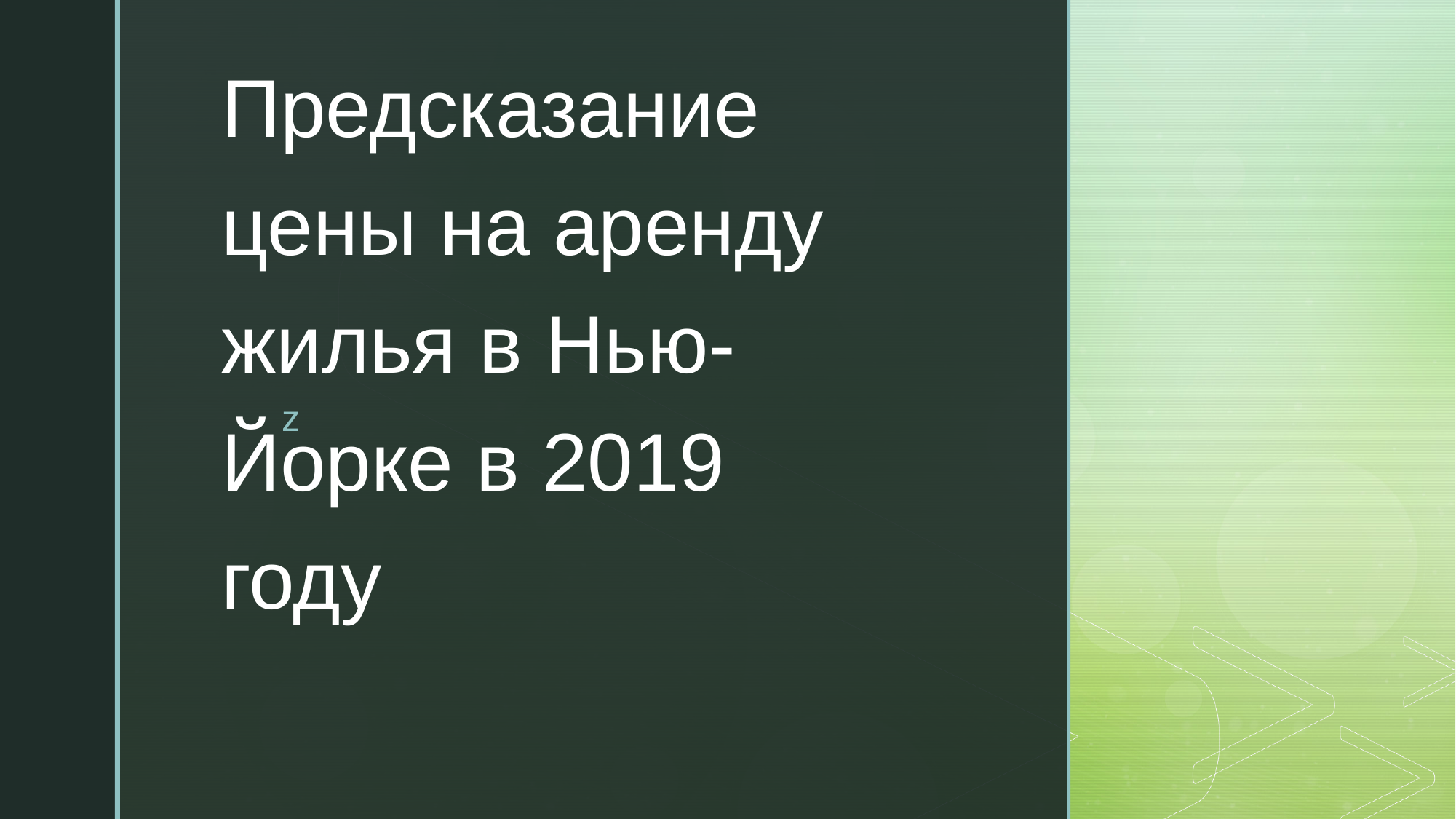

#
Предсказание цены на аренду жилья в Нью-Йорке в 2019 году